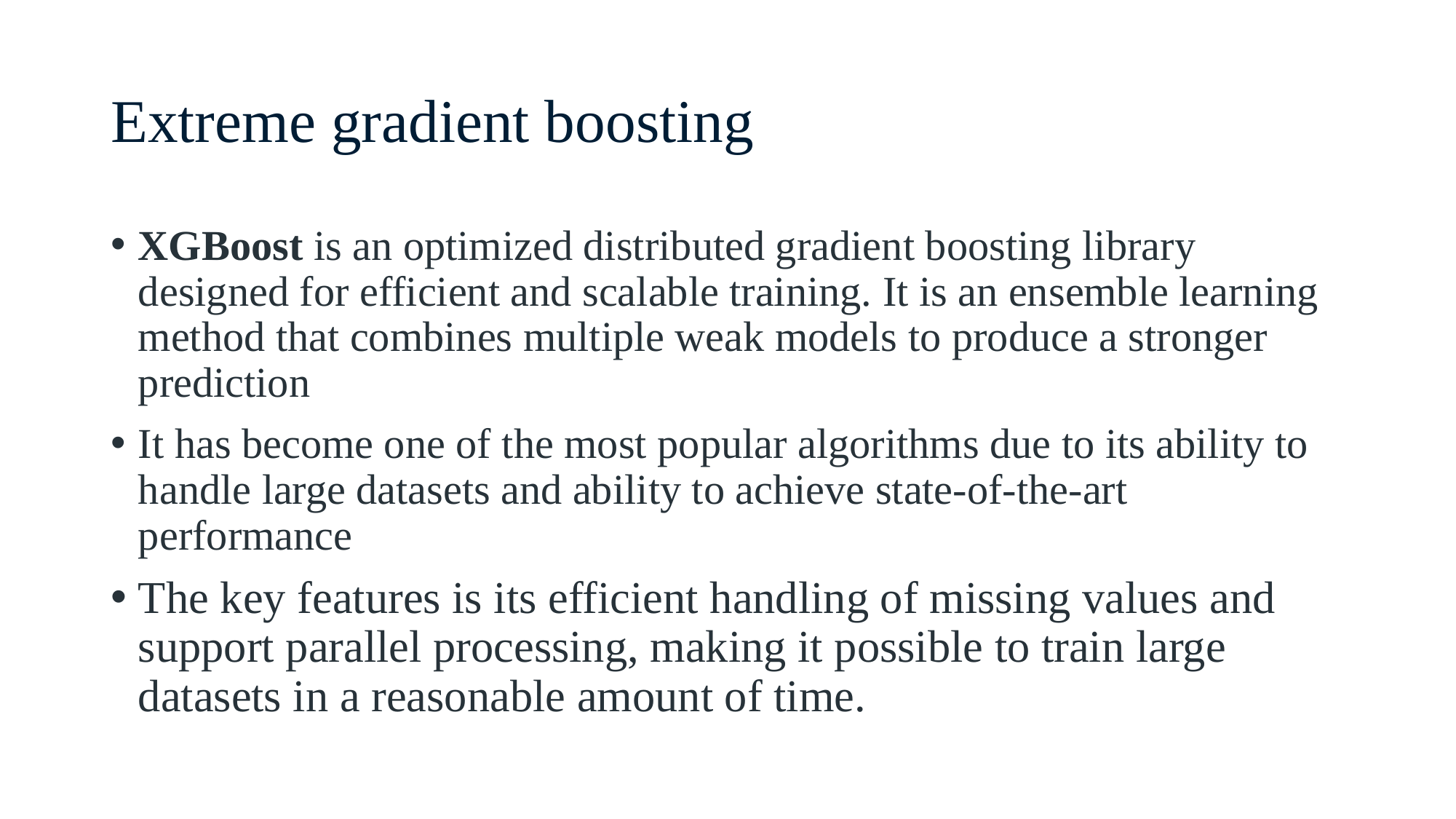

# Extreme gradient boosting
XGBoost is an optimized distributed gradient boosting library designed for efficient and scalable training. It is an ensemble learning method that combines multiple weak models to produce a stronger prediction
It has become one of the most popular algorithms due to its ability to handle large datasets and ability to achieve state-of-the-art performance
The key features is its efficient handling of missing values and support parallel processing, making it possible to train large datasets in a reasonable amount of time.